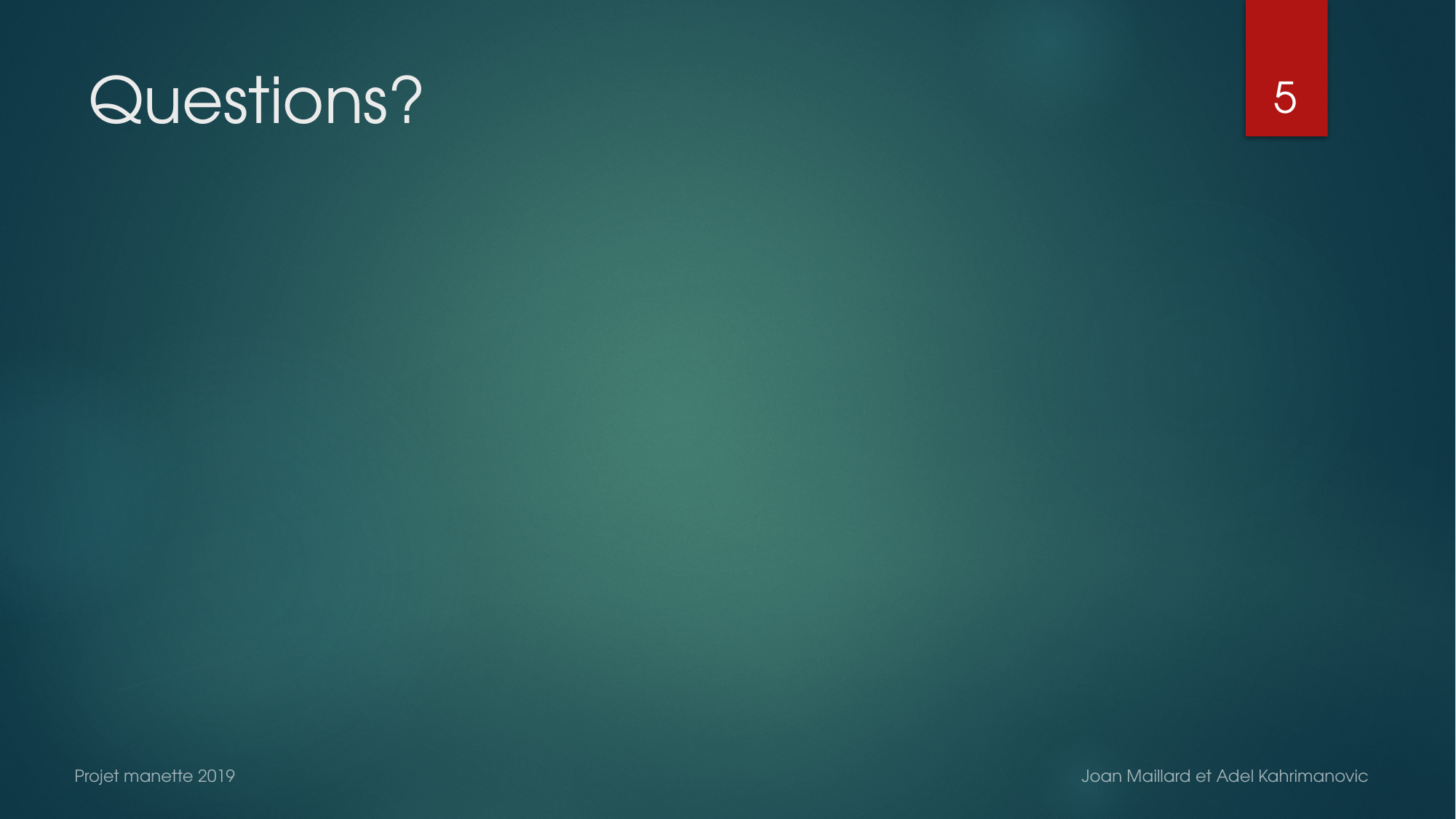

5
# Questions?
Projet manette 2019                                                                                                                                                                                          Joan Maillard et Adel Kahrimanovic